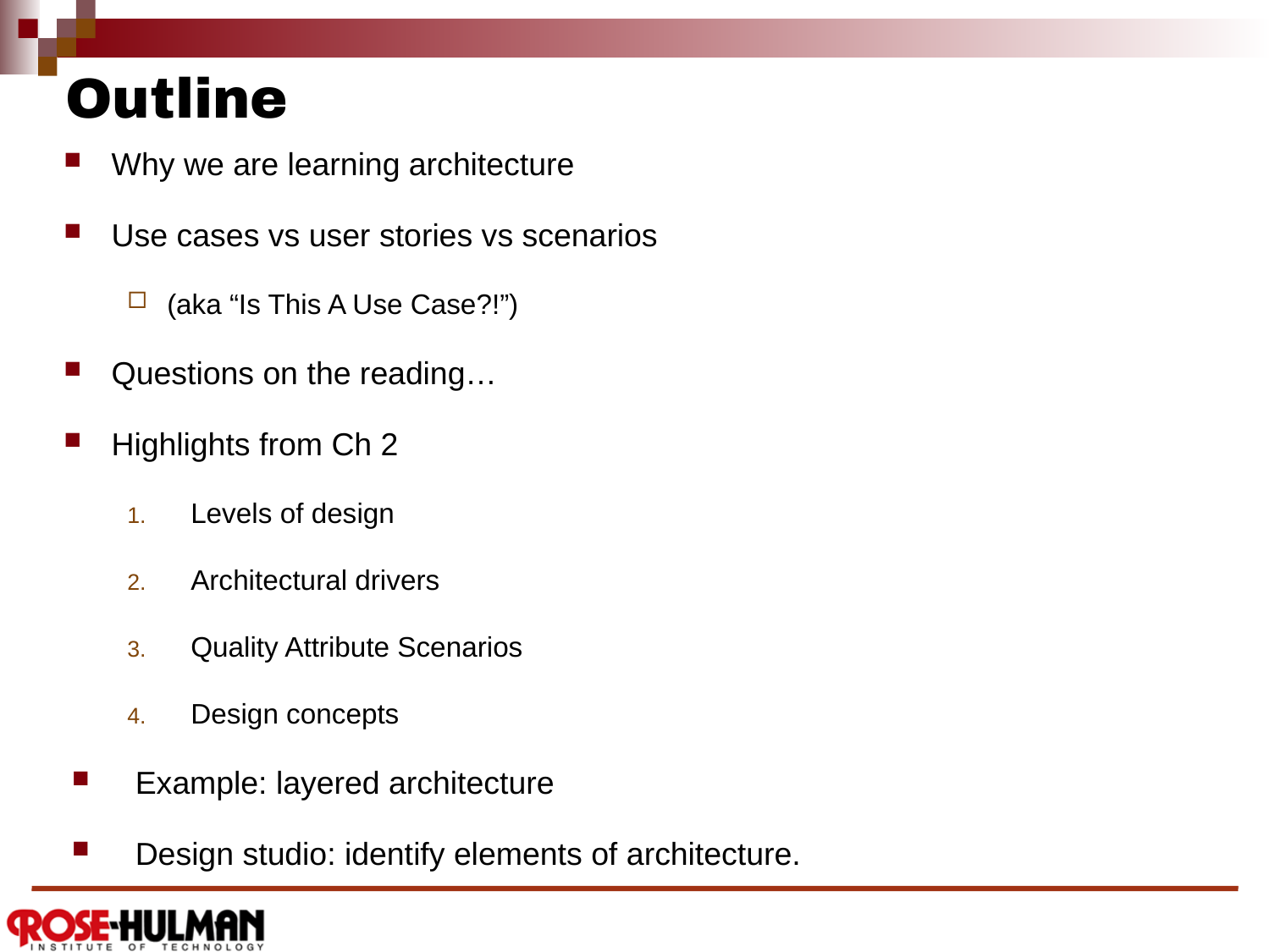

# Outline
Why we are learning architecture
Use cases vs user stories vs scenarios
(aka “Is This A Use Case?!”)
Questions on the reading…
Highlights from Ch 2
Levels of design
Architectural drivers
Quality Attribute Scenarios
Design concepts
Example: layered architecture
Design studio: identify elements of architecture.